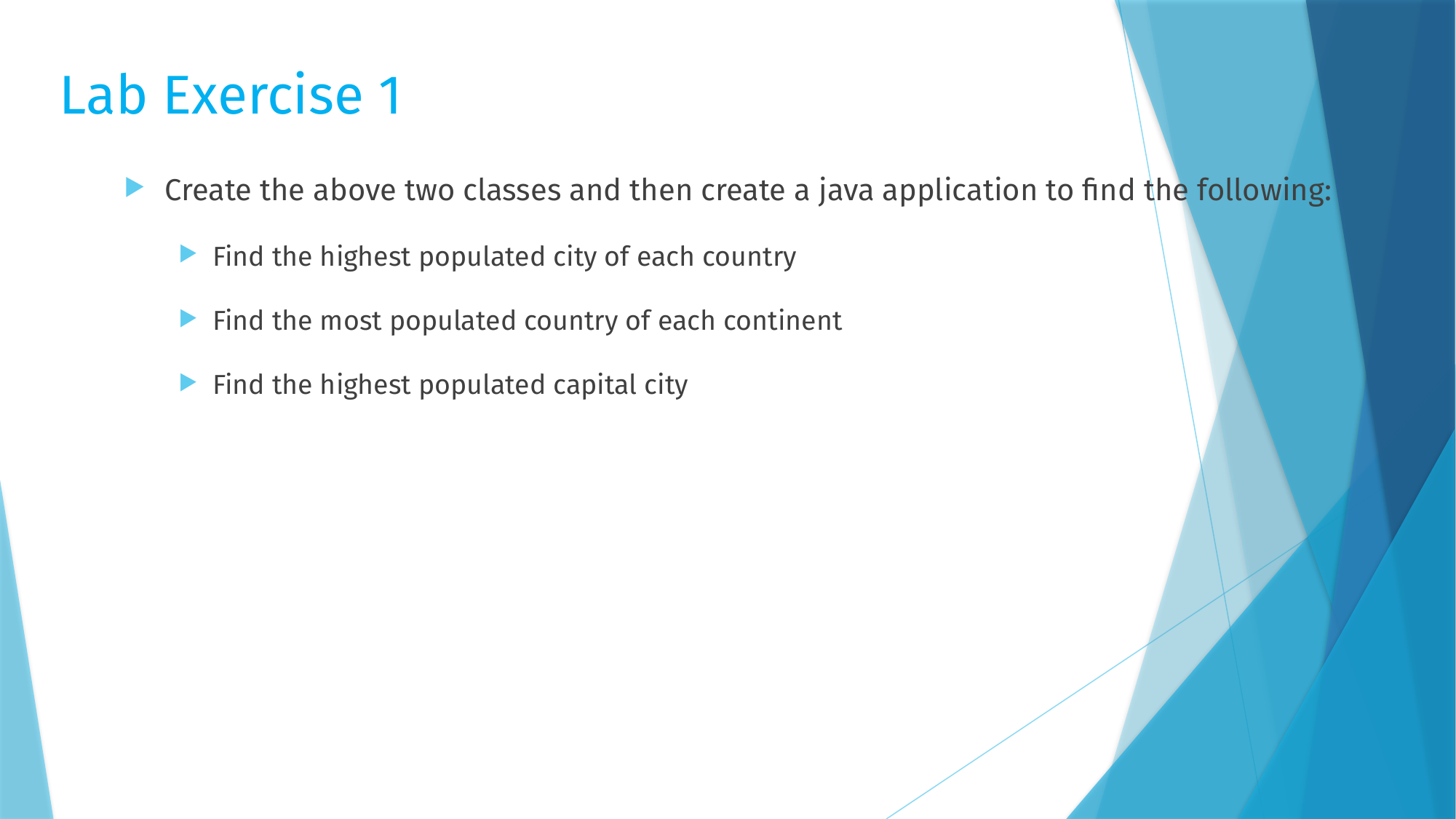

Lab Exercise 1
Create the above two classes and then create a java application to find the following:
Find the highest populated city of each country
Find the most populated country of each continent
Find the highest populated capital city